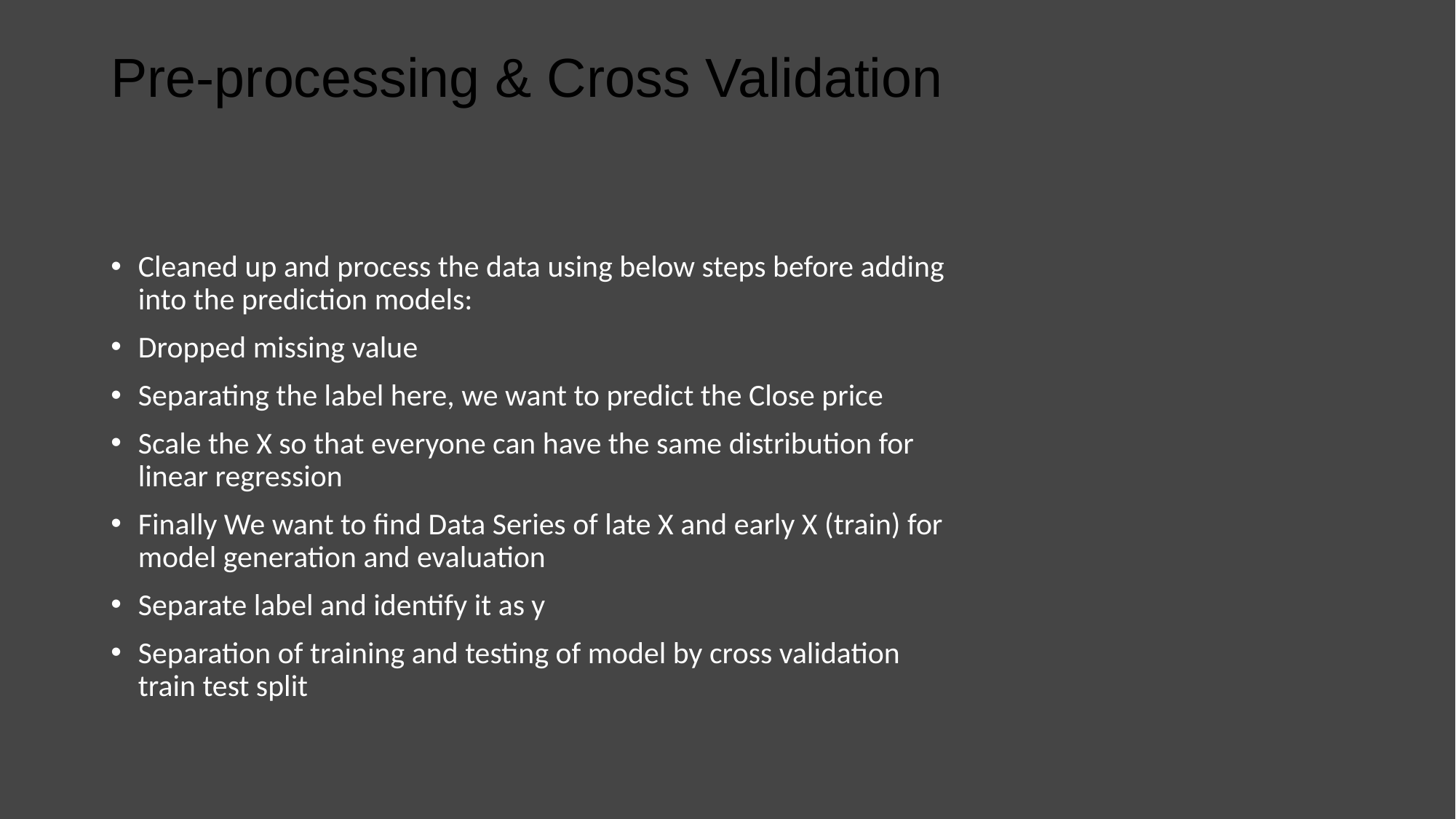

# Pre-processing & Cross Validation
Cleaned up and process the data using below steps before adding into the prediction models:
Dropped missing value
Separating the label here, we want to predict the Close price
Scale the X so that everyone can have the same distribution for linear regression
Finally We want to find Data Series of late X and early X (train) for model generation and evaluation
Separate label and identify it as y
Separation of training and testing of model by cross validation train test split